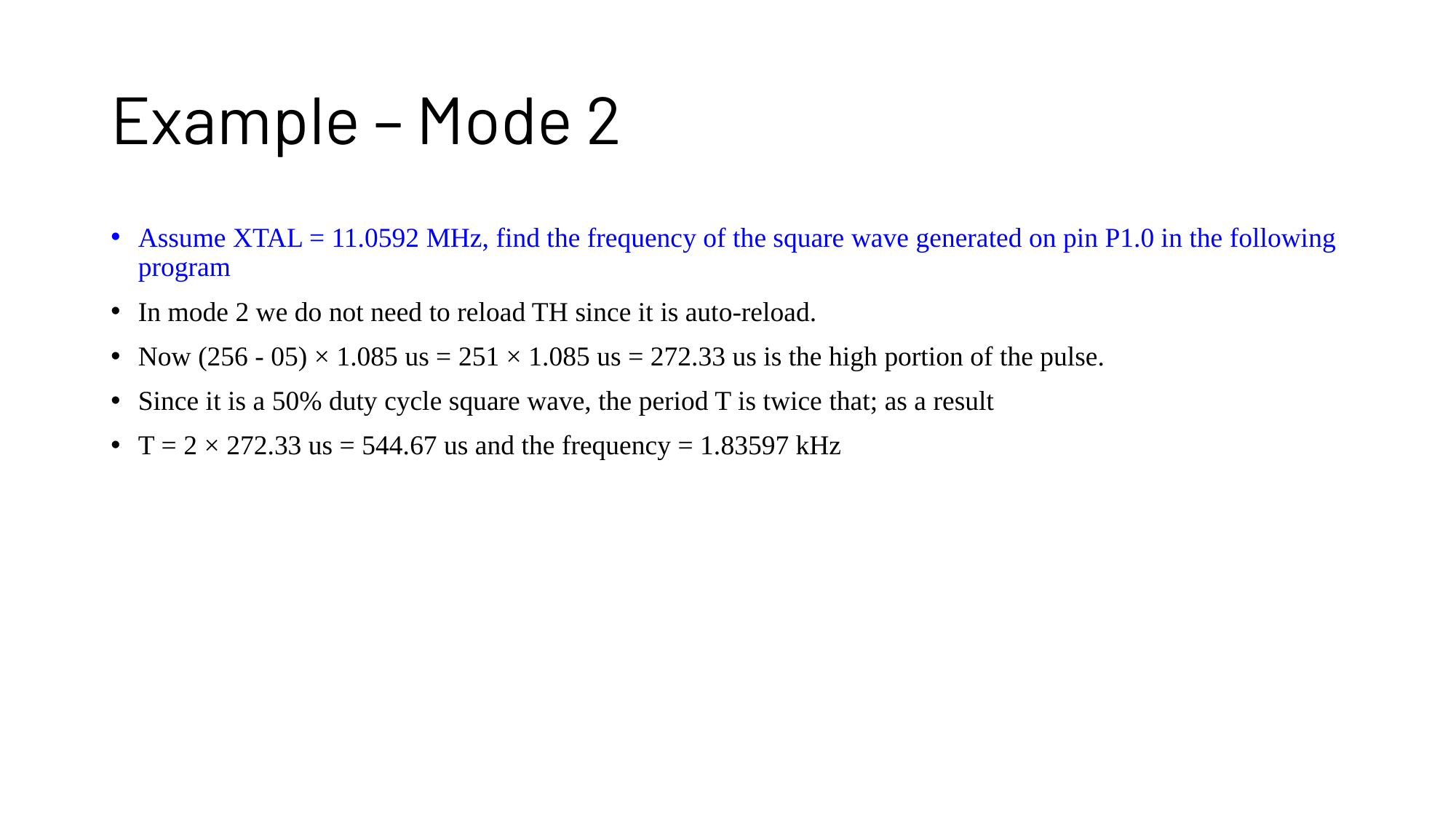

# Example – Mode 2
Assume XTAL = 11.0592 MHz, find the frequency of the square wave generated on pin P1.0 in the following program
In mode 2 we do not need to reload TH since it is auto-reload.
Now (256 - 05) × 1.085 us = 251 × 1.085 us = 272.33 us is the high portion of the pulse.
Since it is a 50% duty cycle square wave, the period T is twice that; as a result
T = 2 × 272.33 us = 544.67 us and the frequency = 1.83597 kHz